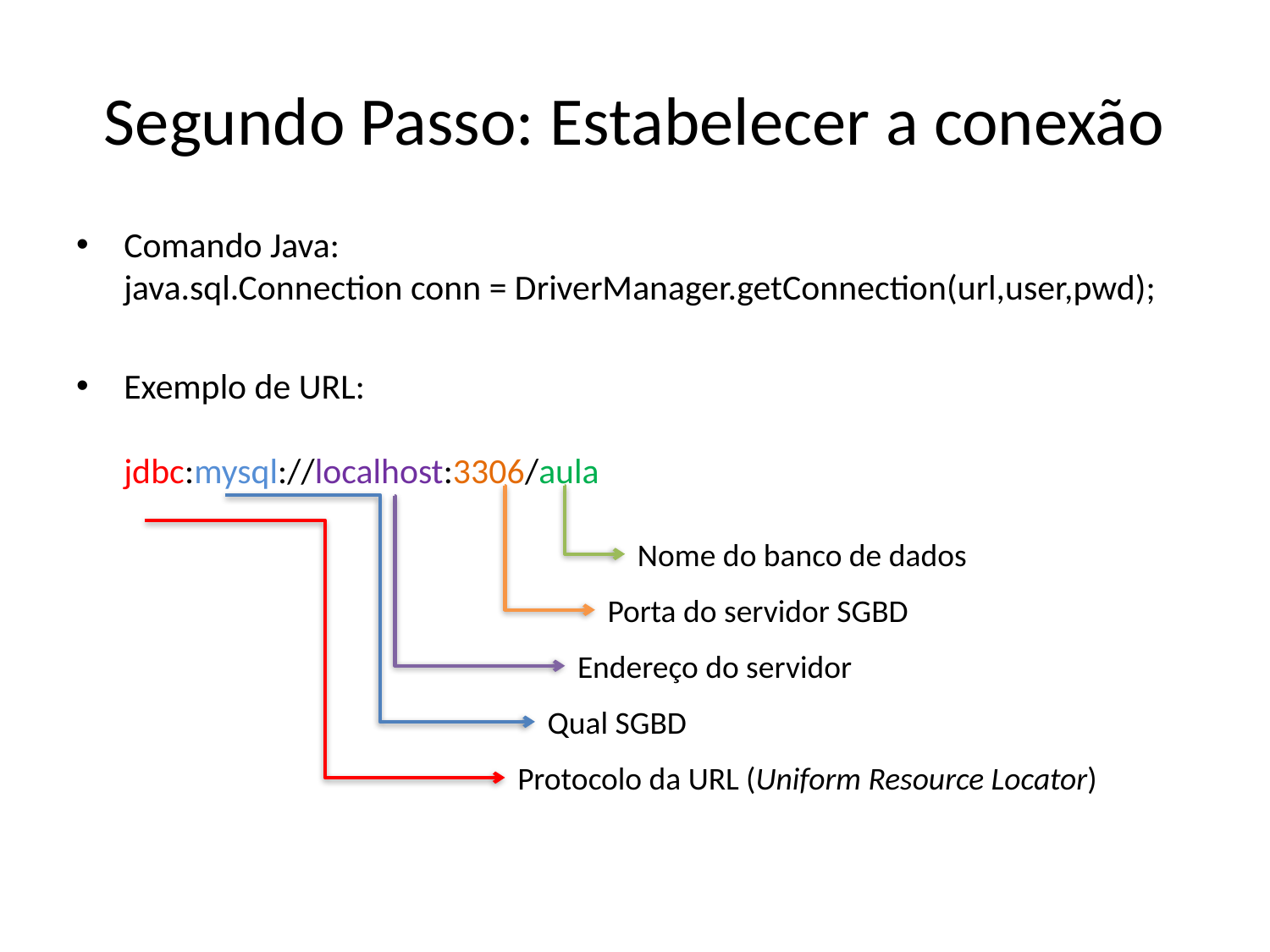

# Segundo Passo: Estabelecer a conexão
Comando Java:
java.sql.Connection conn = DriverManager.getConnection(url,user,pwd);

Exemplo de URL:
jdbc:mysql://localhost:3306/aula
Nome do banco de dados
Porta do servidor SGBD
Endereço do servidor
Qual SGBD
Protocolo da URL (Uniform Resource Locator)